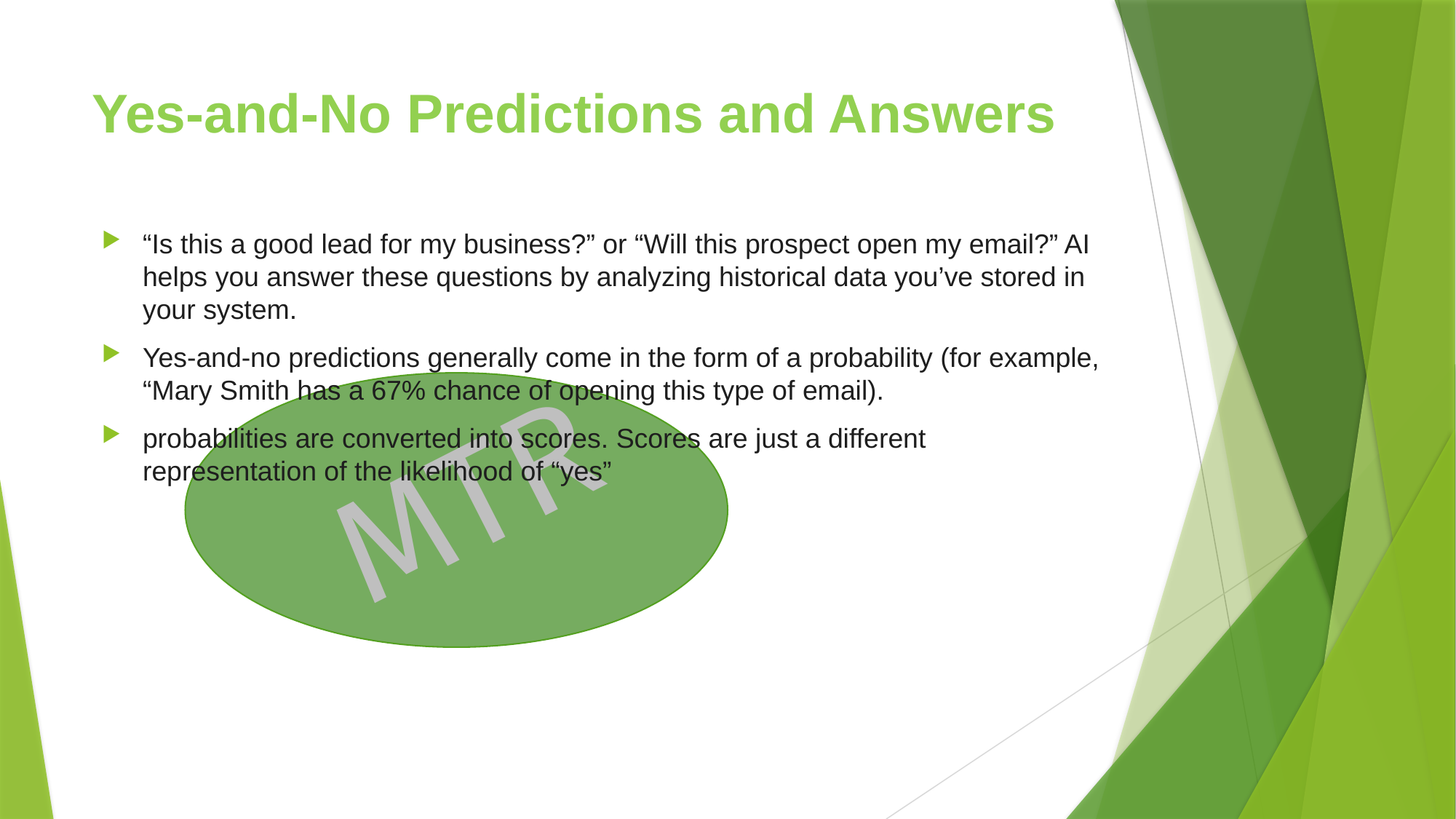

# Yes-and-No Predictions and Answers
“Is this a good lead for my business?” or “Will this prospect open my email?” AI helps you answer these questions by analyzing historical data you’ve stored in your system.
Yes-and-no predictions generally come in the form of a probability (for example, “Mary Smith has a 67% chance of opening this type of email).
probabilities are converted into scores. Scores are just a different representation of the likelihood of “yes”